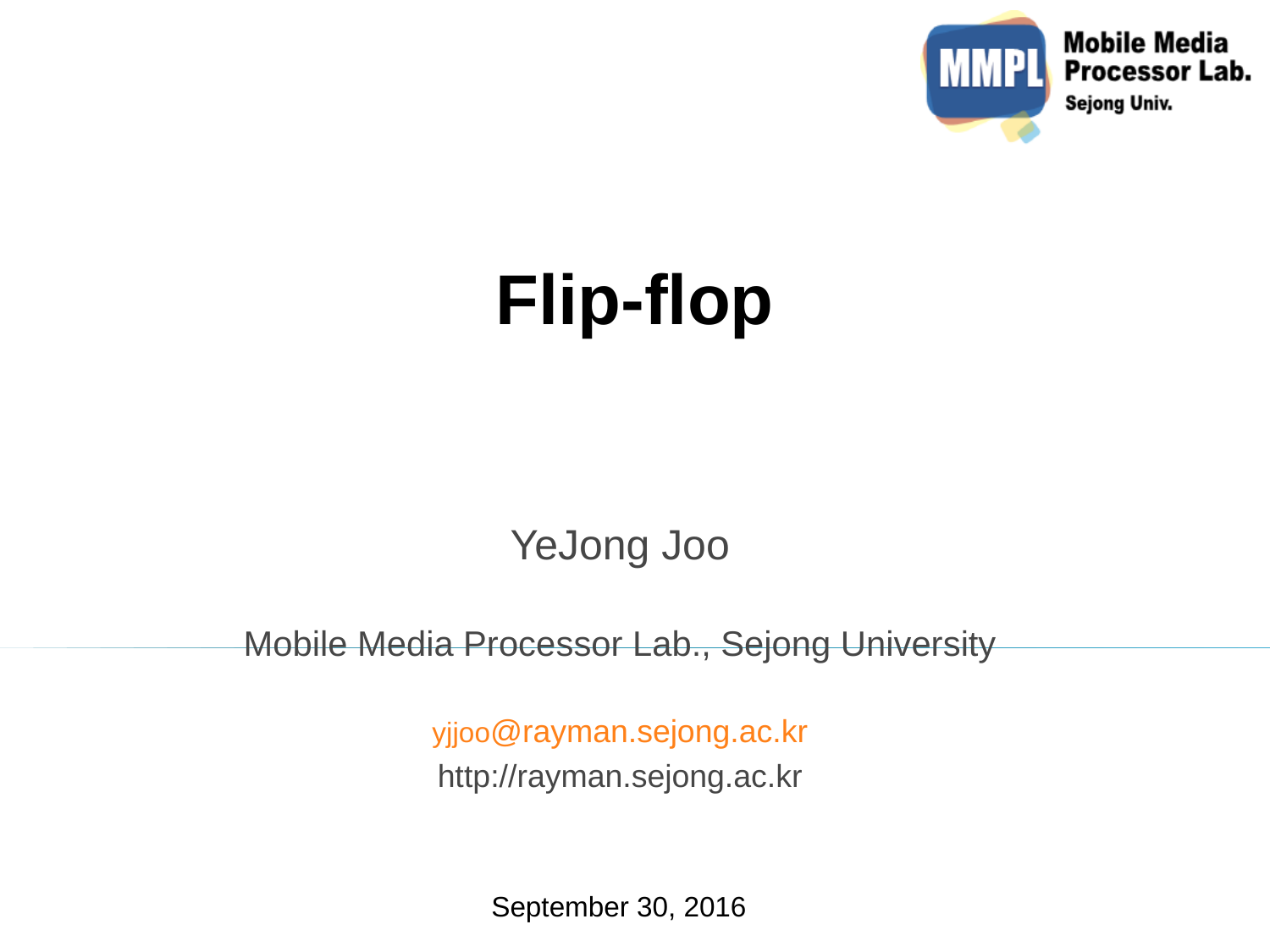

# Flip-flop
YeJong Joo

Mobile Media Processor Lab., Sejong University

yjjoo@rayman.sejong.ac.kr
http://rayman.sejong.ac.kr
September 30, 2016